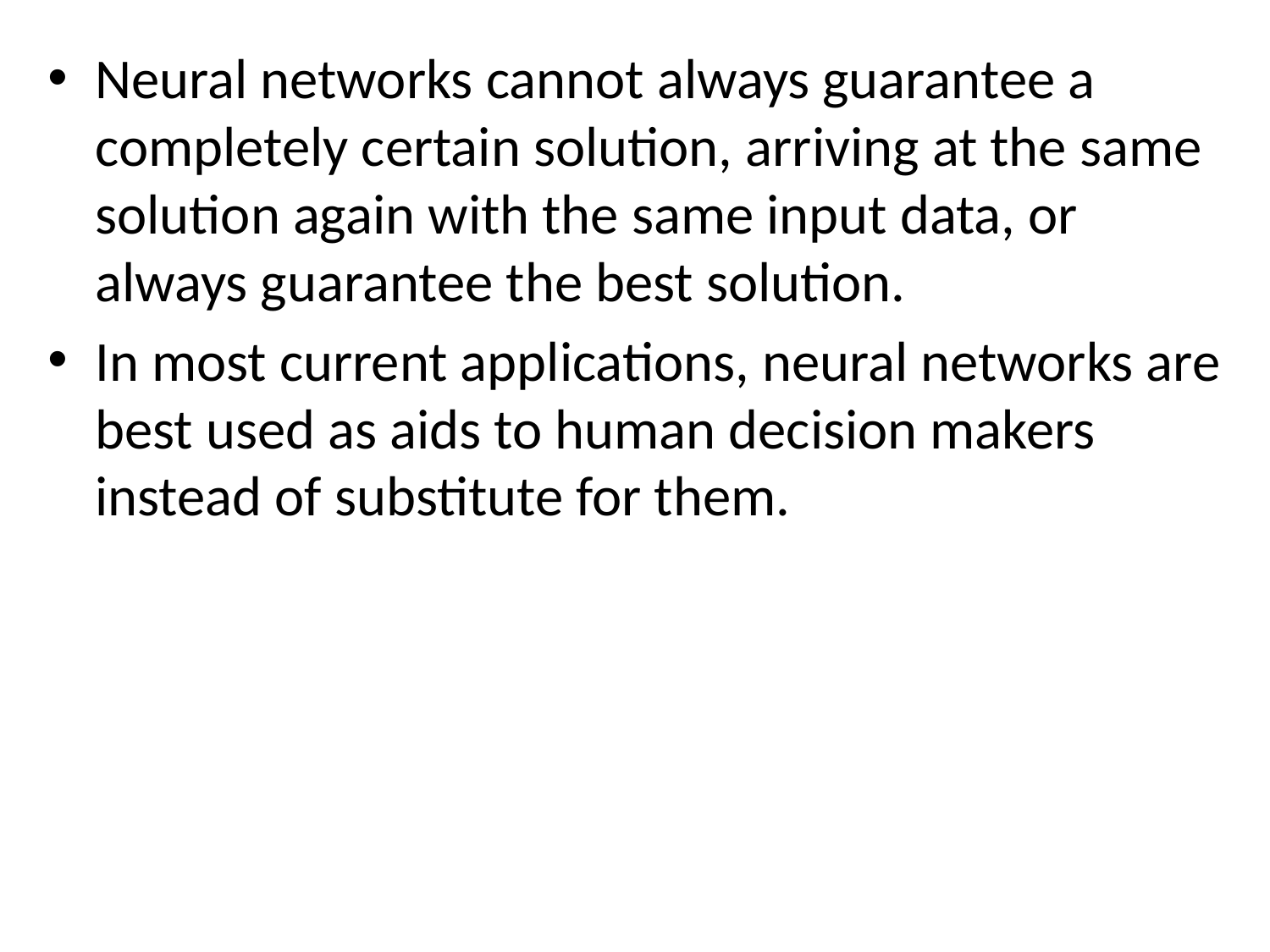

Neural networks cannot always guarantee a completely certain solution, arriving at the same solution again with the same input data, or always guarantee the best solution.
In most current applications, neural networks are best used as aids to human decision makers instead of substitute for them.